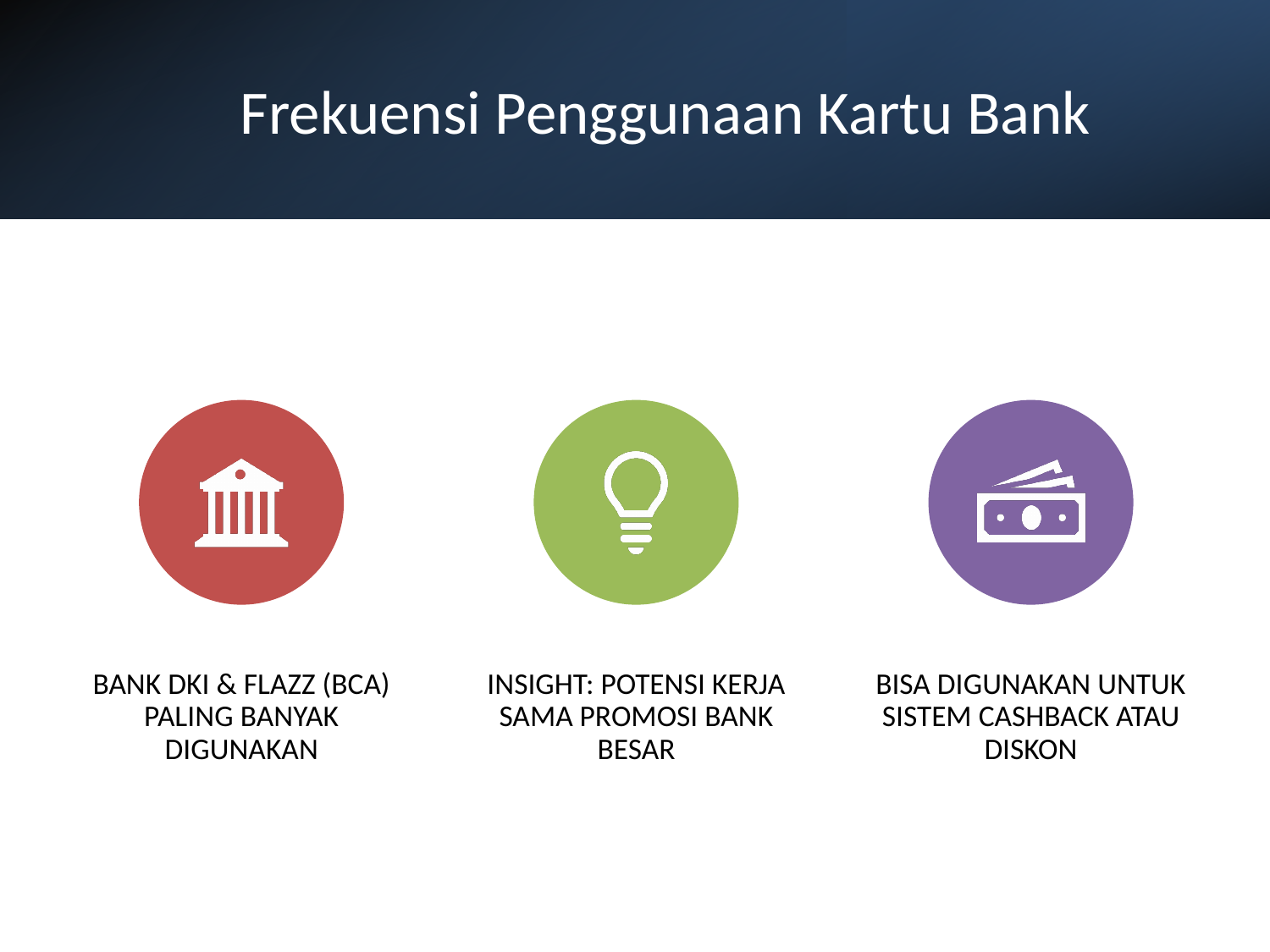

# Frekuensi Penggunaan Kartu Bank
Bank DKI & Flazz (BCA) paling banyak digunakan
Insight: Potensi kerja sama promosi bank besar
Bisa digunakan untuk sistem cashback atau diskon